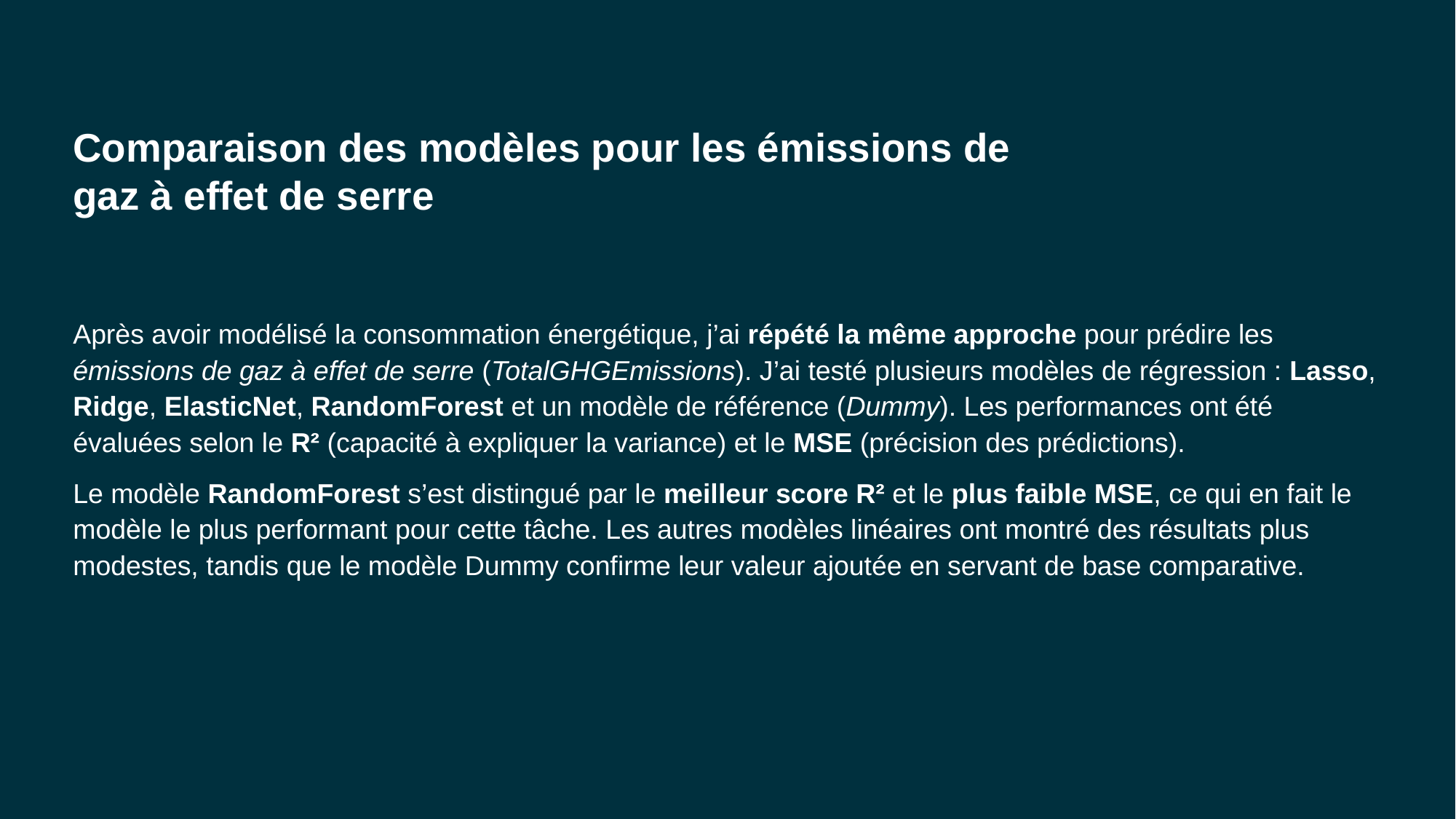

# Comparaison des modèles pour les émissions de gaz à effet de serre
Après avoir modélisé la consommation énergétique, j’ai répété la même approche pour prédire les émissions de gaz à effet de serre (TotalGHGEmissions). J’ai testé plusieurs modèles de régression : Lasso, Ridge, ElasticNet, RandomForest et un modèle de référence (Dummy). Les performances ont été évaluées selon le R² (capacité à expliquer la variance) et le MSE (précision des prédictions).
Le modèle RandomForest s’est distingué par le meilleur score R² et le plus faible MSE, ce qui en fait le modèle le plus performant pour cette tâche. Les autres modèles linéaires ont montré des résultats plus modestes, tandis que le modèle Dummy confirme leur valeur ajoutée en servant de base comparative.